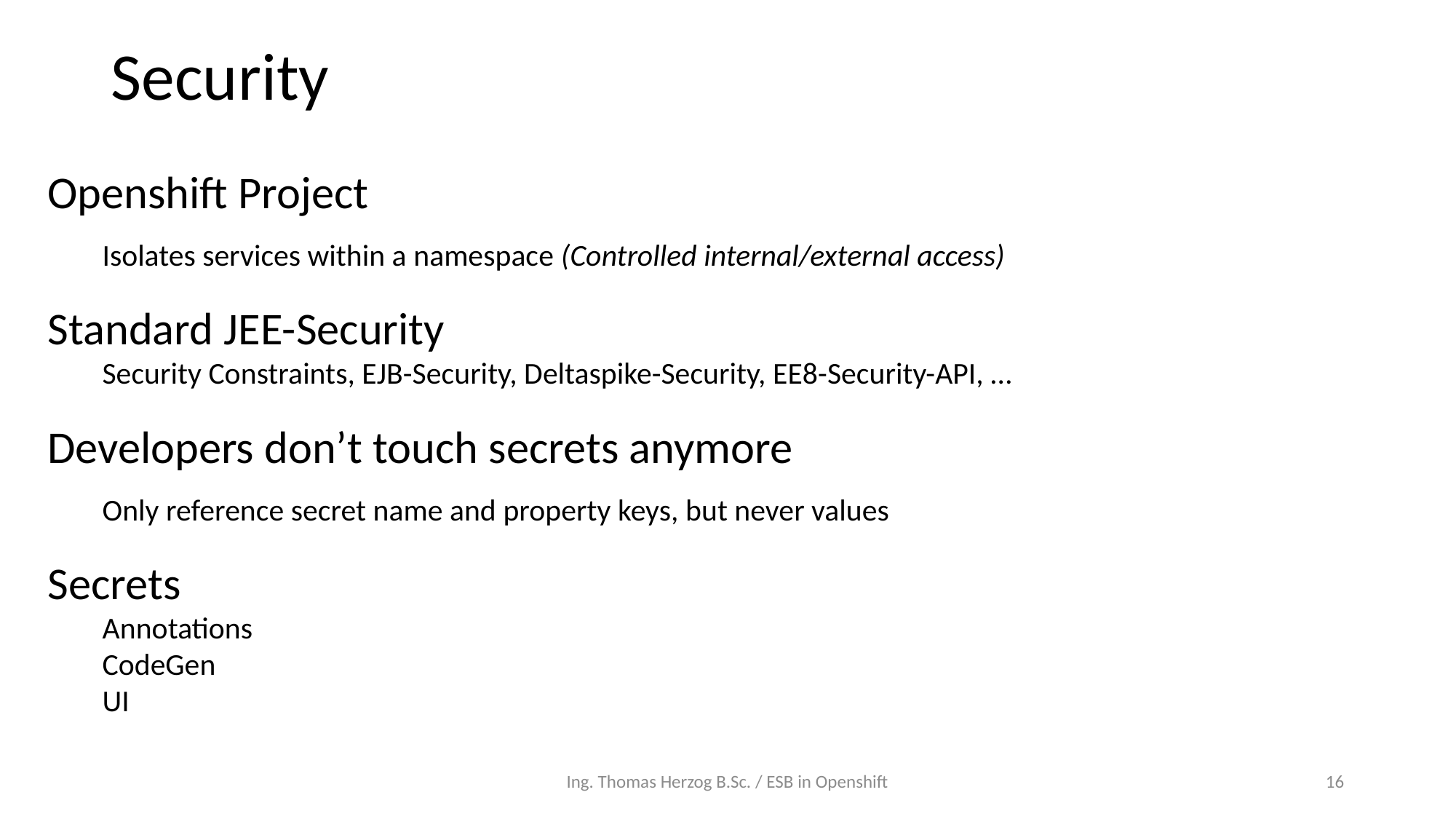

# Security
Openshift Project
Isolates services within a namespace (Controlled internal/external access)
Standard JEE-Security
Security Constraints, EJB-Security, Deltaspike-Security, EE8-Security-API, …
Developers don’t touch secrets anymore
Only reference secret name and property keys, but never values
Secrets
Annotations
CodeGen
UI
Ing. Thomas Herzog B.Sc. / ESB in Openshift
16